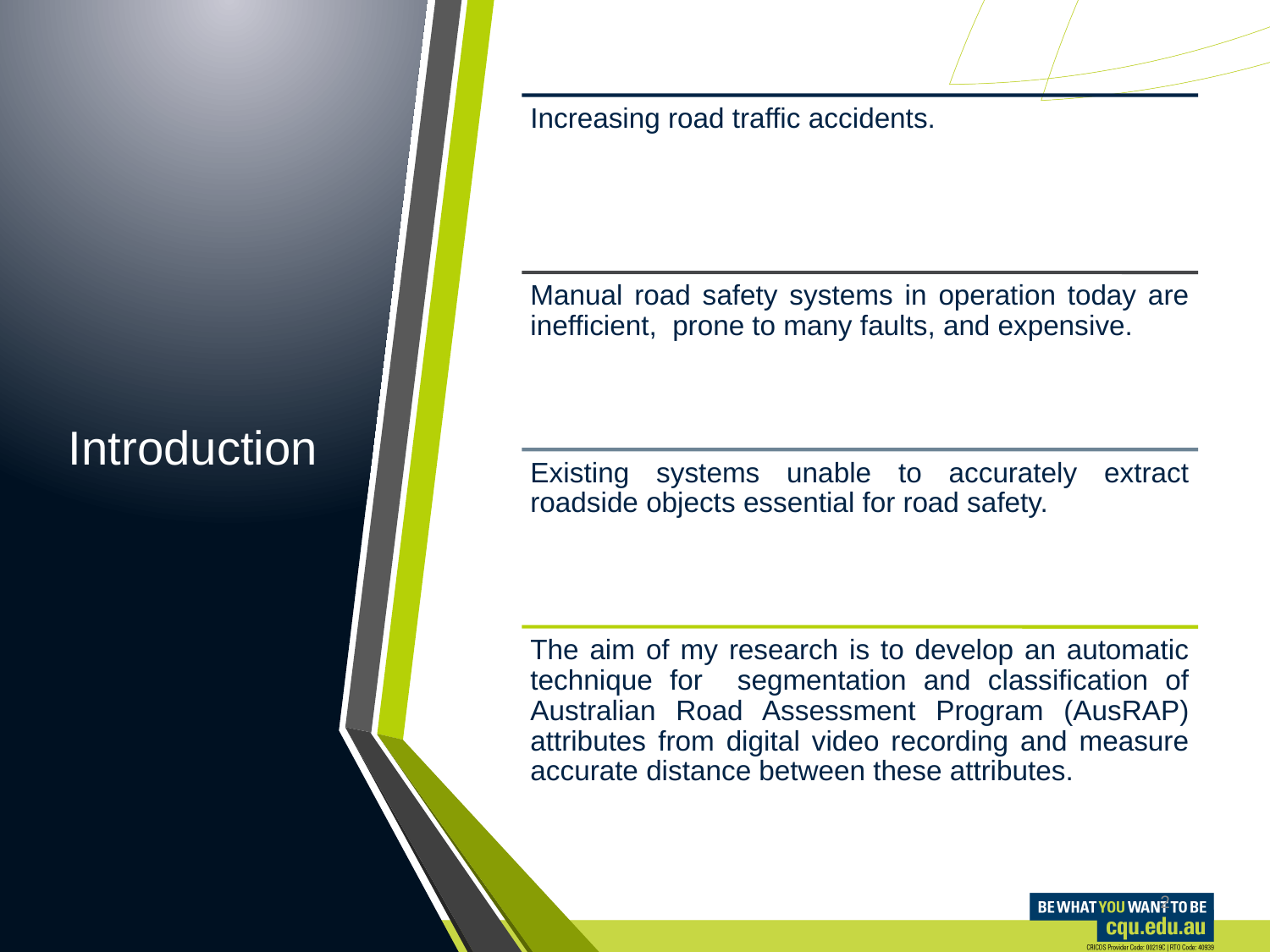

# Introduction
Increasing road traffic accidents.
Manual road safety systems in operation today are inefficient,  prone to many faults, and expensive.
Existing systems unable to accurately extract roadside objects essential for road safety.
The aim of my research is to develop an automatic technique for  segmentation and classification of Australian Road Assessment Program (AusRAP) attributes from digital video recording and measure accurate distance between these attributes.
2